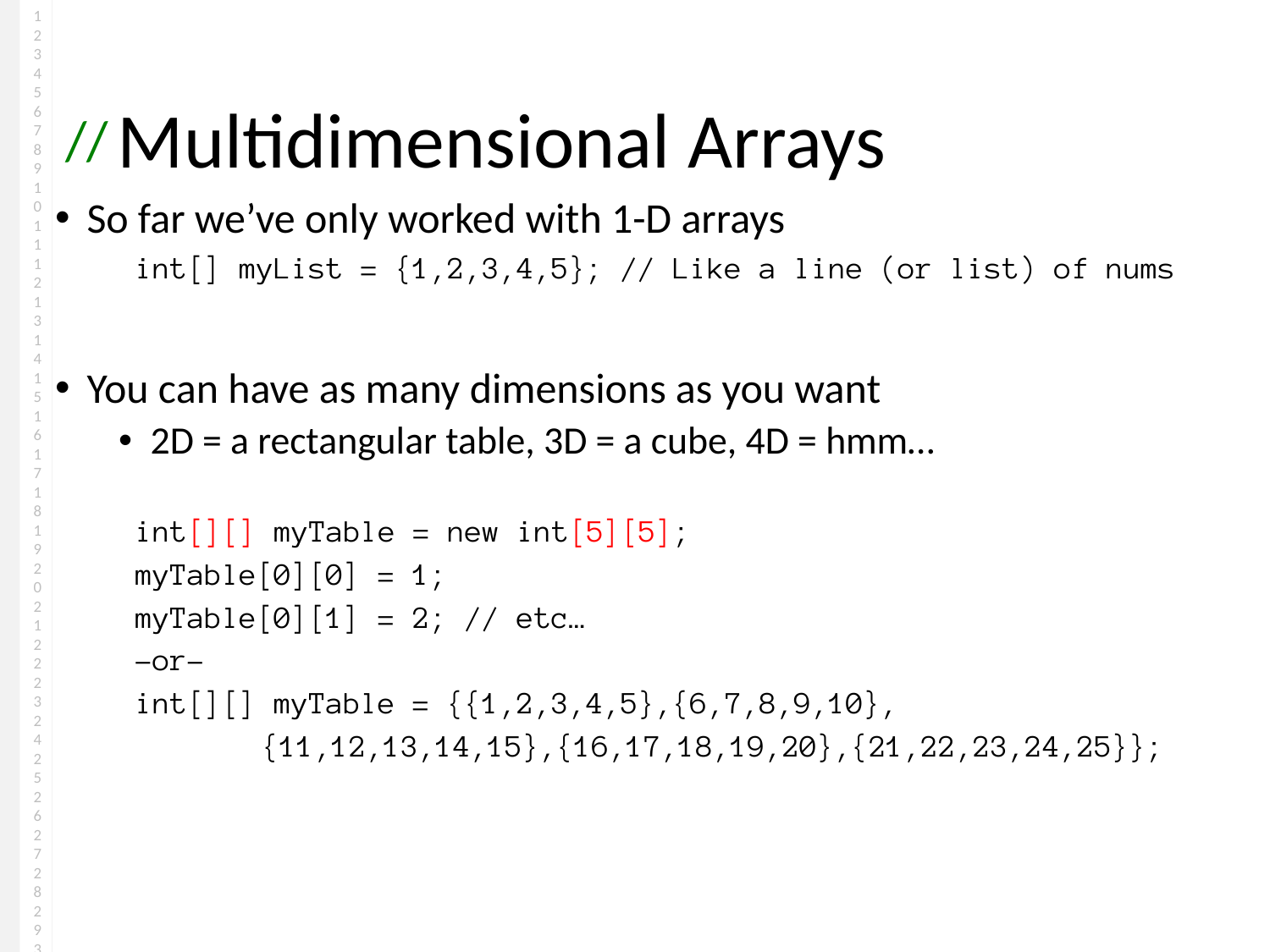

# Multidimensional Arrays
So far we’ve only worked with 1-D arrays
int[] myList = {1,2,3,4,5}; // Like a line (or list) of nums

You can have as many dimensions as you want
2D = a rectangular table, 3D = a cube, 4D = hmm…

int[][] myTable = new int[5][5];
myTable[0][0] = 1;
myTable[0][1] = 2; // etc…
-or-
int[][] myTable = {{1,2,3,4,5},{6,7,8,9,10},
	{11,12,13,14,15},{16,17,18,19,20},{21,22,23,24,25}};